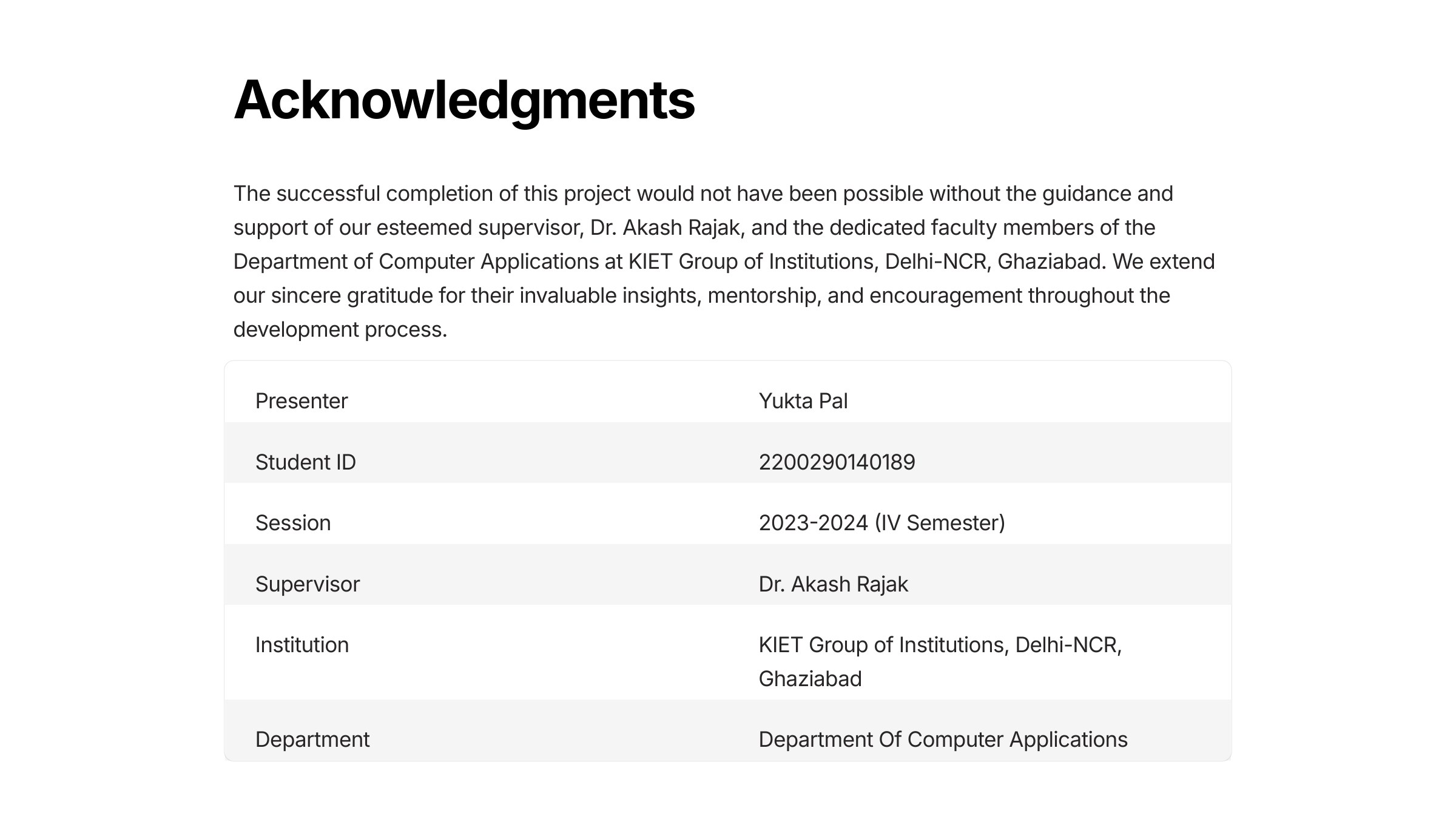

Acknowledgments
The successful completion of this project would not have been possible without the guidance and support of our esteemed supervisor, Dr. Akash Rajak, and the dedicated faculty members of the Department of Computer Applications at KIET Group of Institutions, Delhi-NCR, Ghaziabad. We extend our sincere gratitude for their invaluable insights, mentorship, and encouragement throughout the development process.

Presenter
Yukta Pal

Student ID
2200290140189

Session
2023-2024 (IV Semester)

Supervisor
Dr. Akash Rajak

Institution
KIET Group of Institutions, Delhi-NCR, Ghaziabad

Department
Department Of Computer Applications